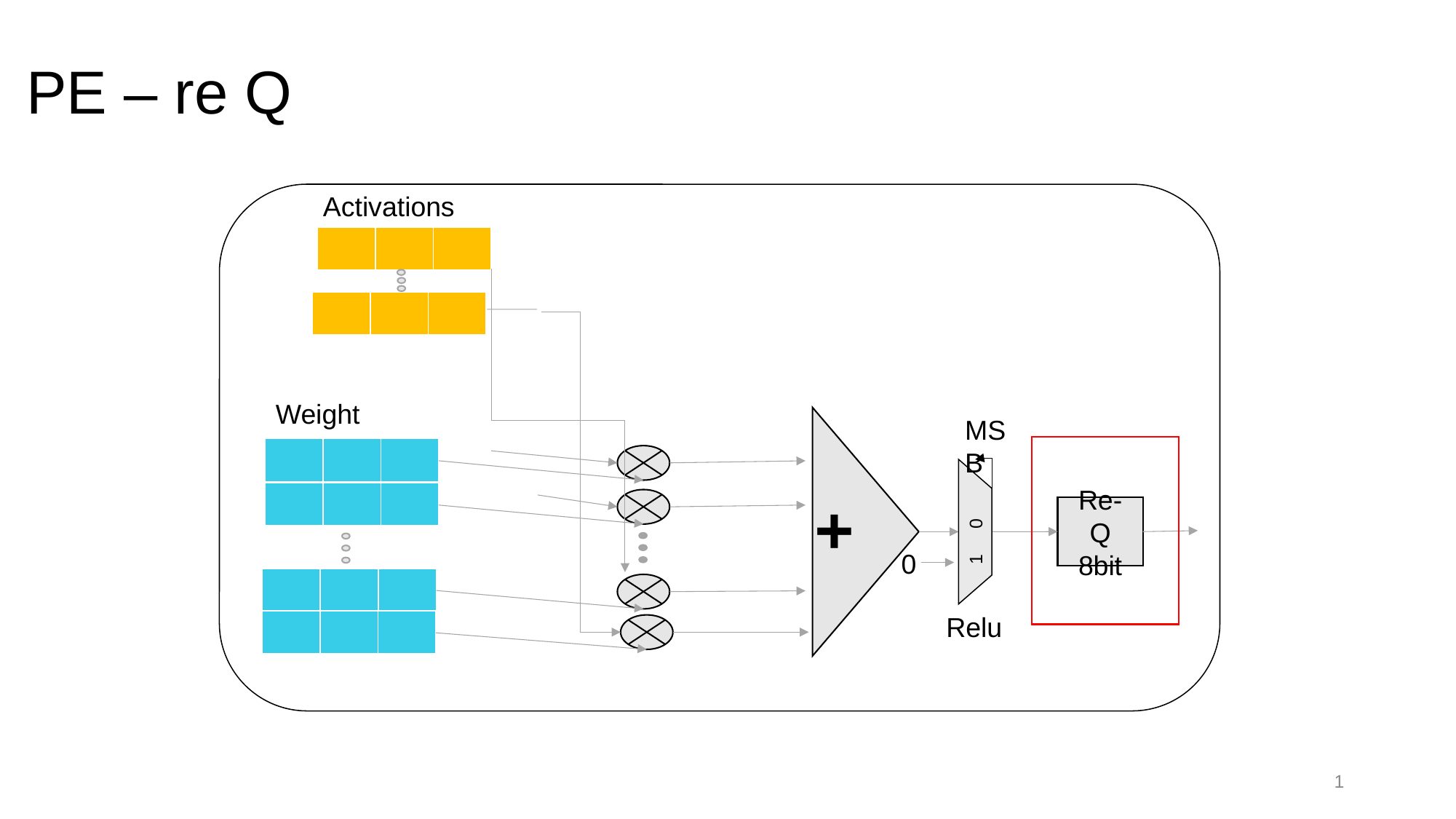

# PE – re Q

Activations
|  |  |  |
| --- | --- | --- |

|  |  |  |
| --- | --- | --- |
Weight
MSB

|  |  |  |
| --- | --- | --- |

+
|  |  |  |
| --- | --- | --- |

Re-Q
8bit
1     0

0

|  |  |  |
| --- | --- | --- |

Relu

|  |  |  |
| --- | --- | --- |

1